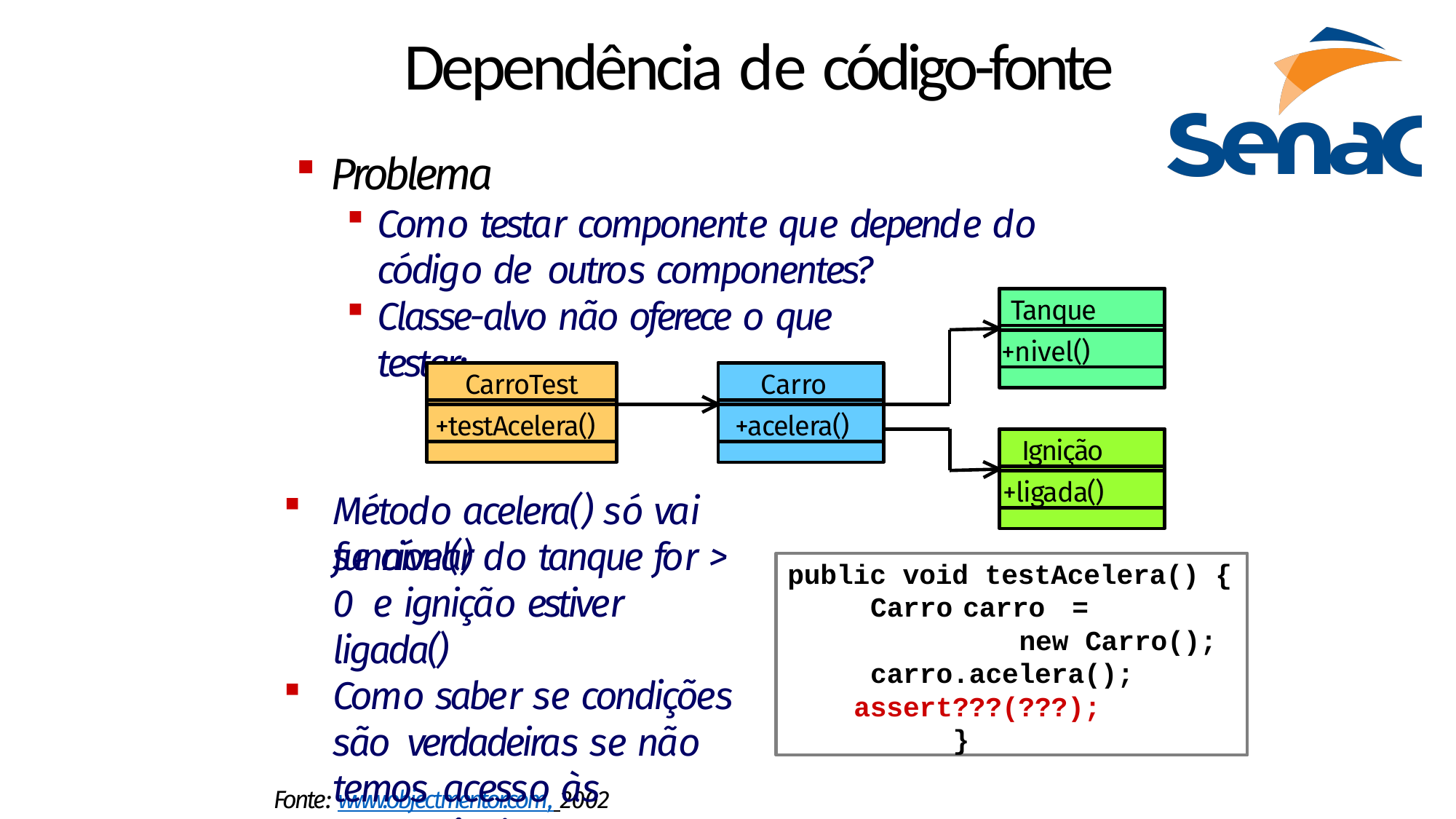

# Dependência de código-fonte
Problema
Como testar componente que depende do código de  outros componentes?

Tanque
Classe-alvo não oferece o que testar:

+nivel()

CarroTest
Carro
+testAcelera()
+acelera()

Ignição
+ligada()
Método acelera() só vai funcionar
se nível() do tanque for > 0  e ignição estiver ligada()
Como saber se condições são  verdadeiras se não temos  acesso às dependências?
public void testAcelera() {  Carro	carro	=
new Carro();  carro.acelera();  assert???(???);
}
Fonte: www.objectmentor.com, 2002
28